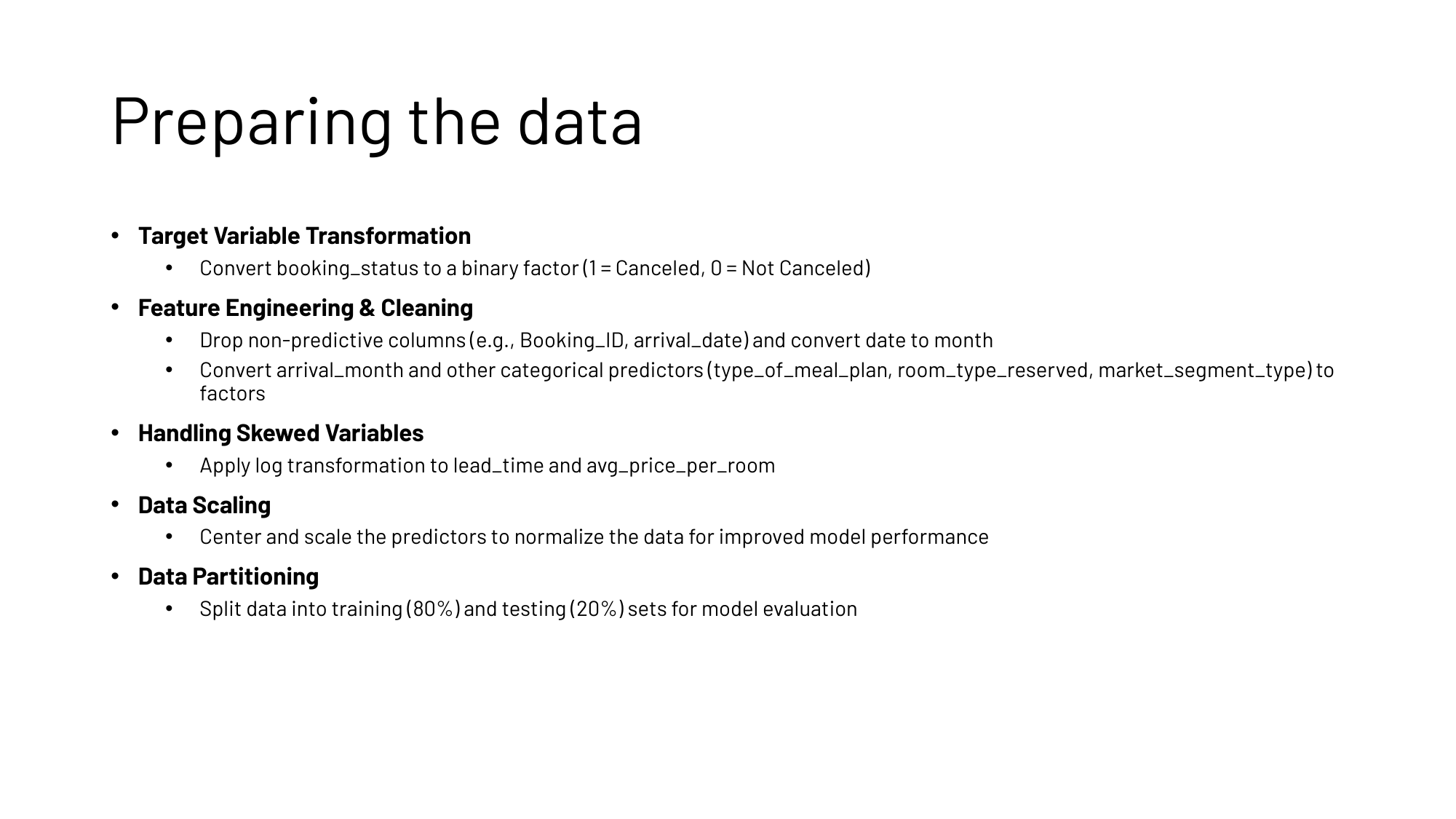

# Preparing the data
Target Variable Transformation
Convert booking_status to a binary factor (1 = Canceled, 0 = Not Canceled)
Feature Engineering & Cleaning
Drop non-predictive columns (e.g., Booking_ID, arrival_date) and convert date to month
Convert arrival_month and other categorical predictors (type_of_meal_plan, room_type_reserved, market_segment_type) to factors
Handling Skewed Variables
Apply log transformation to lead_time and avg_price_per_room
Data Scaling
Center and scale the predictors to normalize the data for improved model performance
Data Partitioning
Split data into training (80%) and testing (20%) sets for model evaluation